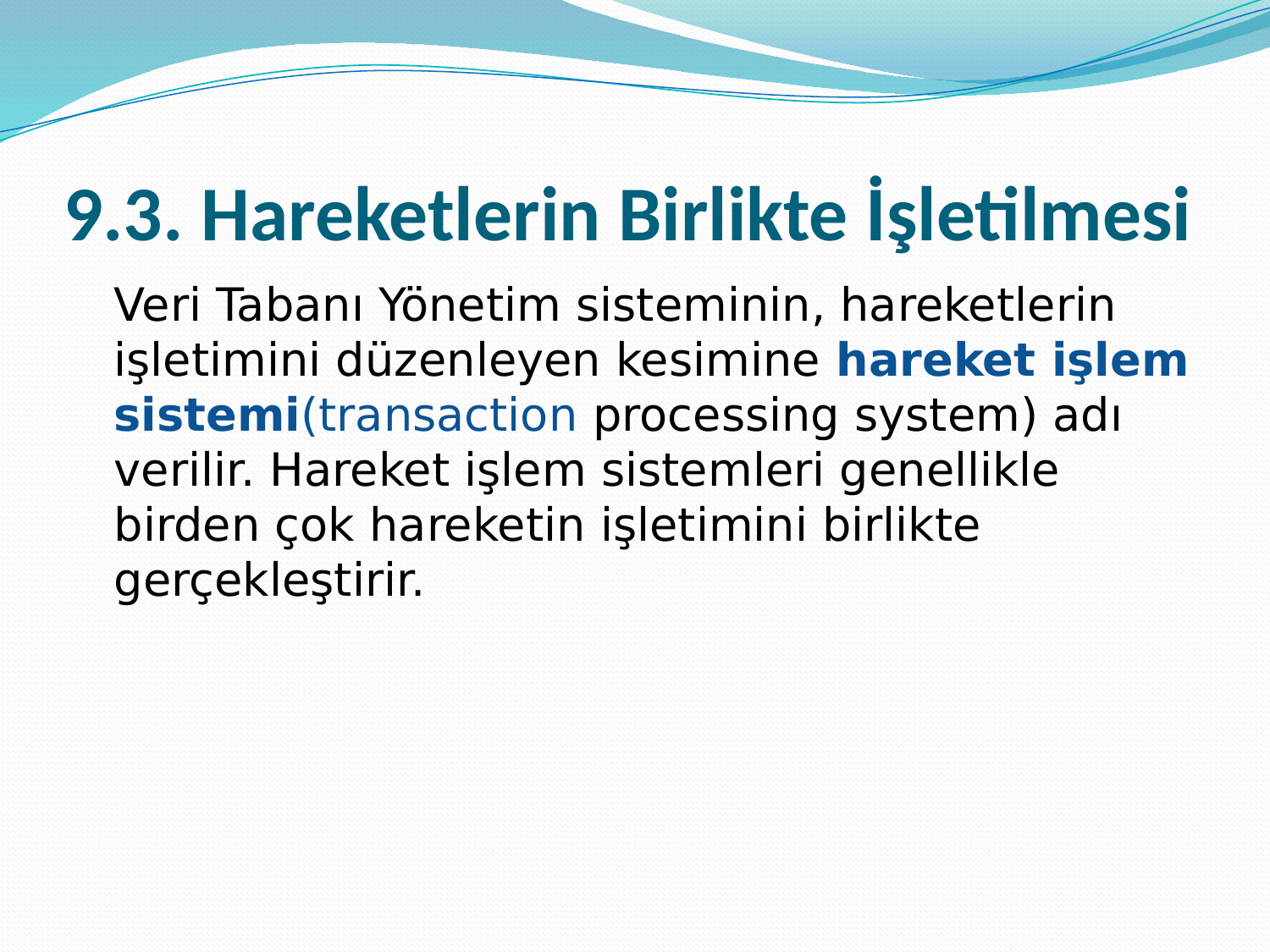

# 9.3. Hareketlerin Birlikte İşletilmesi
 	Veri Tabanı Yönetim sisteminin, hareketlerin işletimini düzenleyen kesimine hareket işlem sistemi(transaction processing system) adı verilir. Hareket işlem sistemleri genellikle birden çok hareketin işletimini birlikte gerçekleştirir.